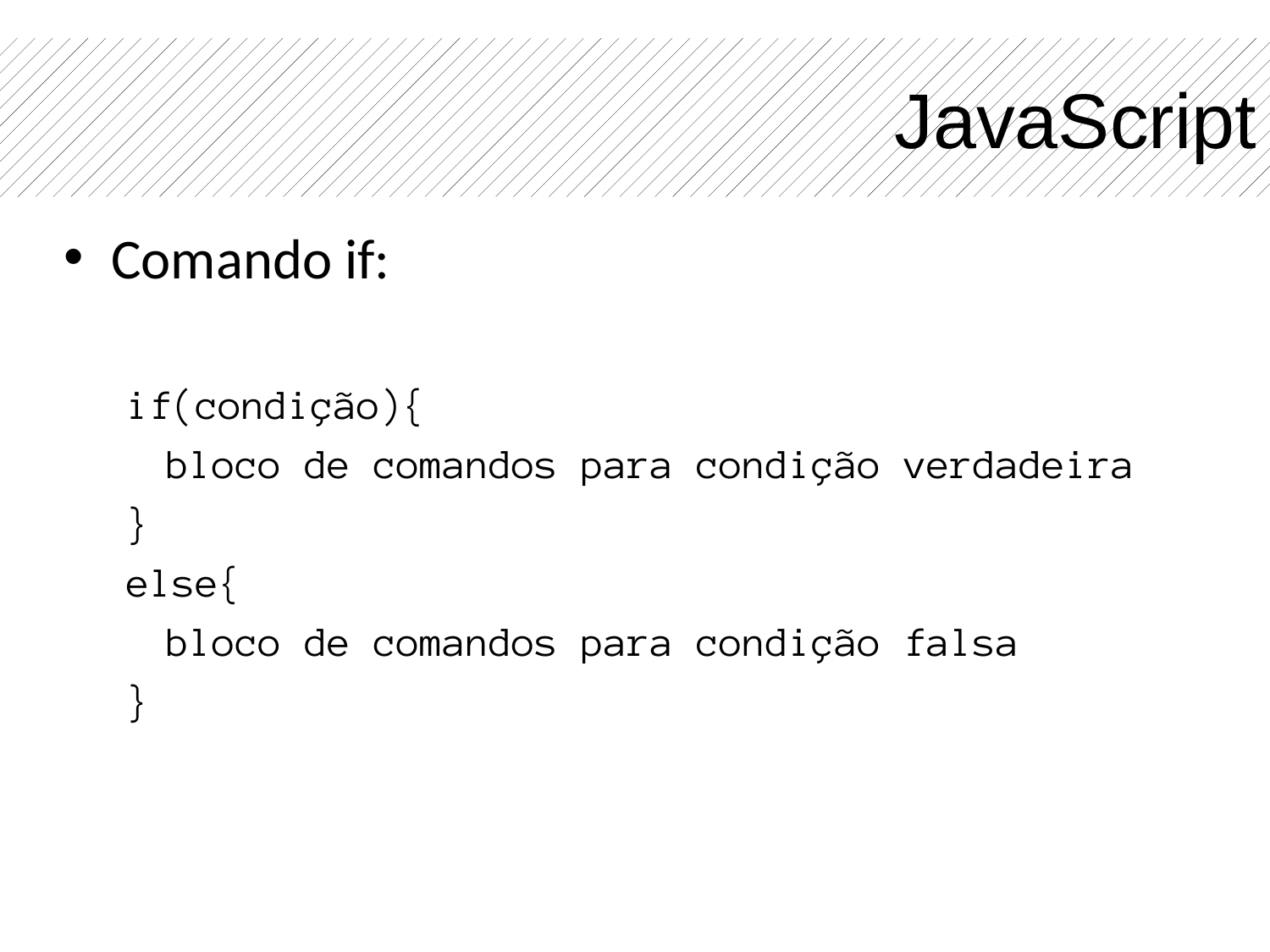

# JavaScript
Comando if:

if(condição){
	bloco de comandos para condição verdadeira
}
else{
	bloco de comandos para condição falsa
}